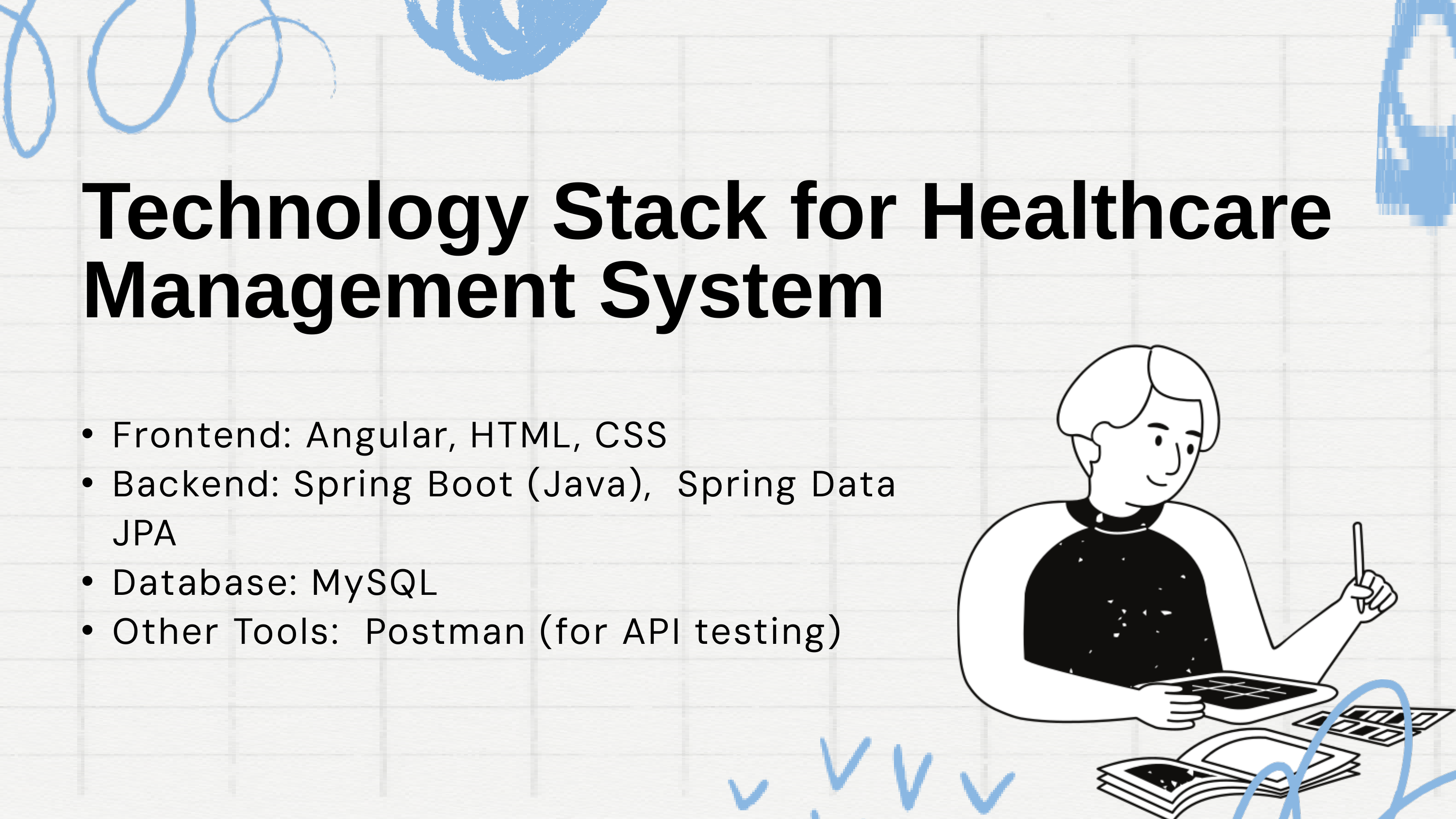

Technology Stack for Healthcare Management System

Frontend: Angular, HTML, CSS
Backend: Spring Boot (Java),  Spring Data JPA
Database: MySQL
Other Tools:  Postman (for API testing)